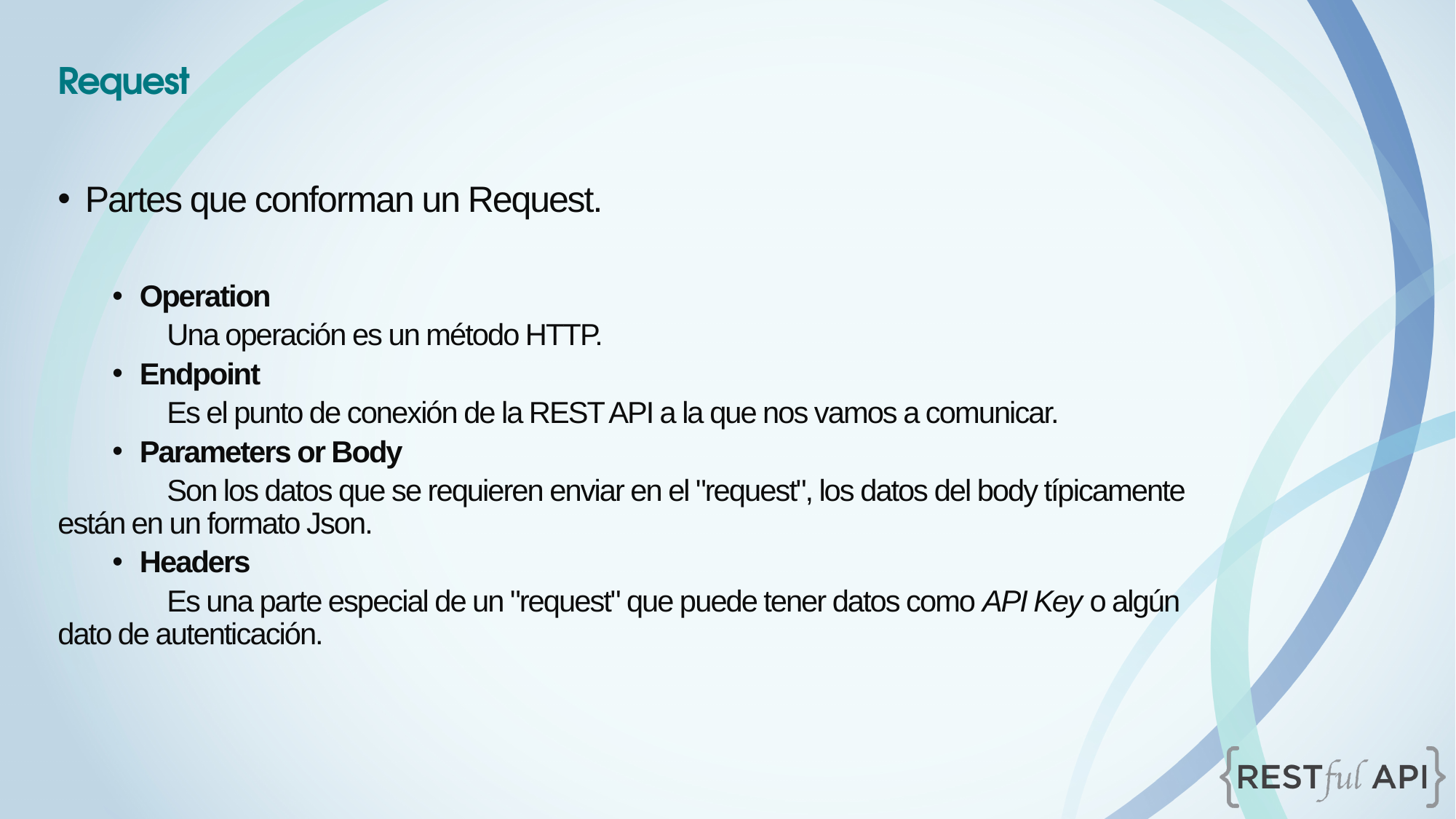

Request
Partes que conforman un Request.

Operation
	Una operación es un método HTTP.
Endpoint
	Es el punto de conexión de la REST API a la que nos vamos a comunicar.
Parameters or Body
	Son los datos que se requieren enviar en el "request", los datos del body típicamente están en un formato Json.
Headers
	Es una parte especial de un "request" que puede tener datos como API Key o algún dato de autenticación.